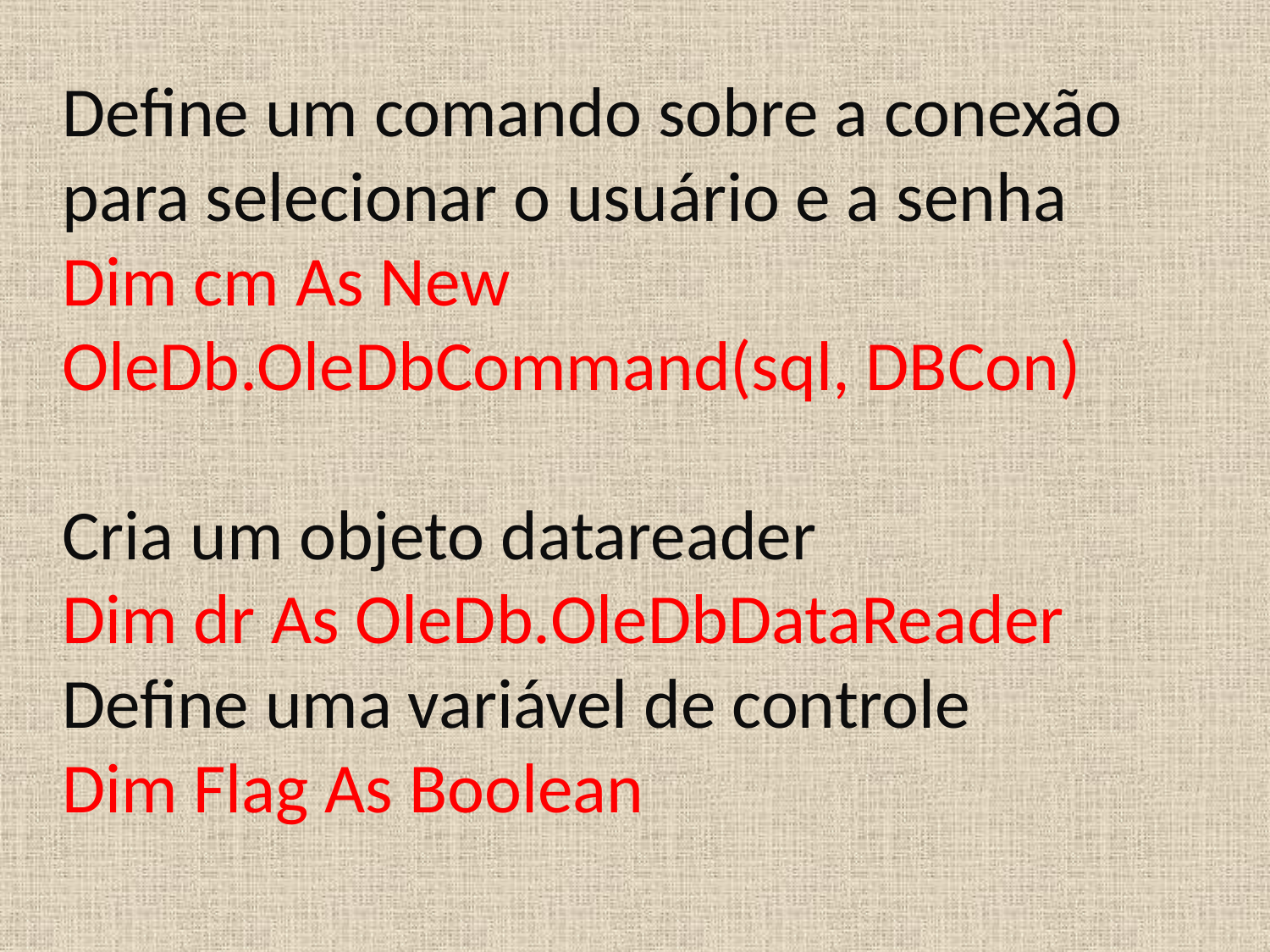

Define um comando sobre a conexão para selecionar o usuário e a senha
Dim cm As New OleDb.OleDbCommand(sql, DBCon)

Cria um objeto datareader
Dim dr As OleDb.OleDbDataReader
Define uma variável de controle
Dim Flag As Boolean